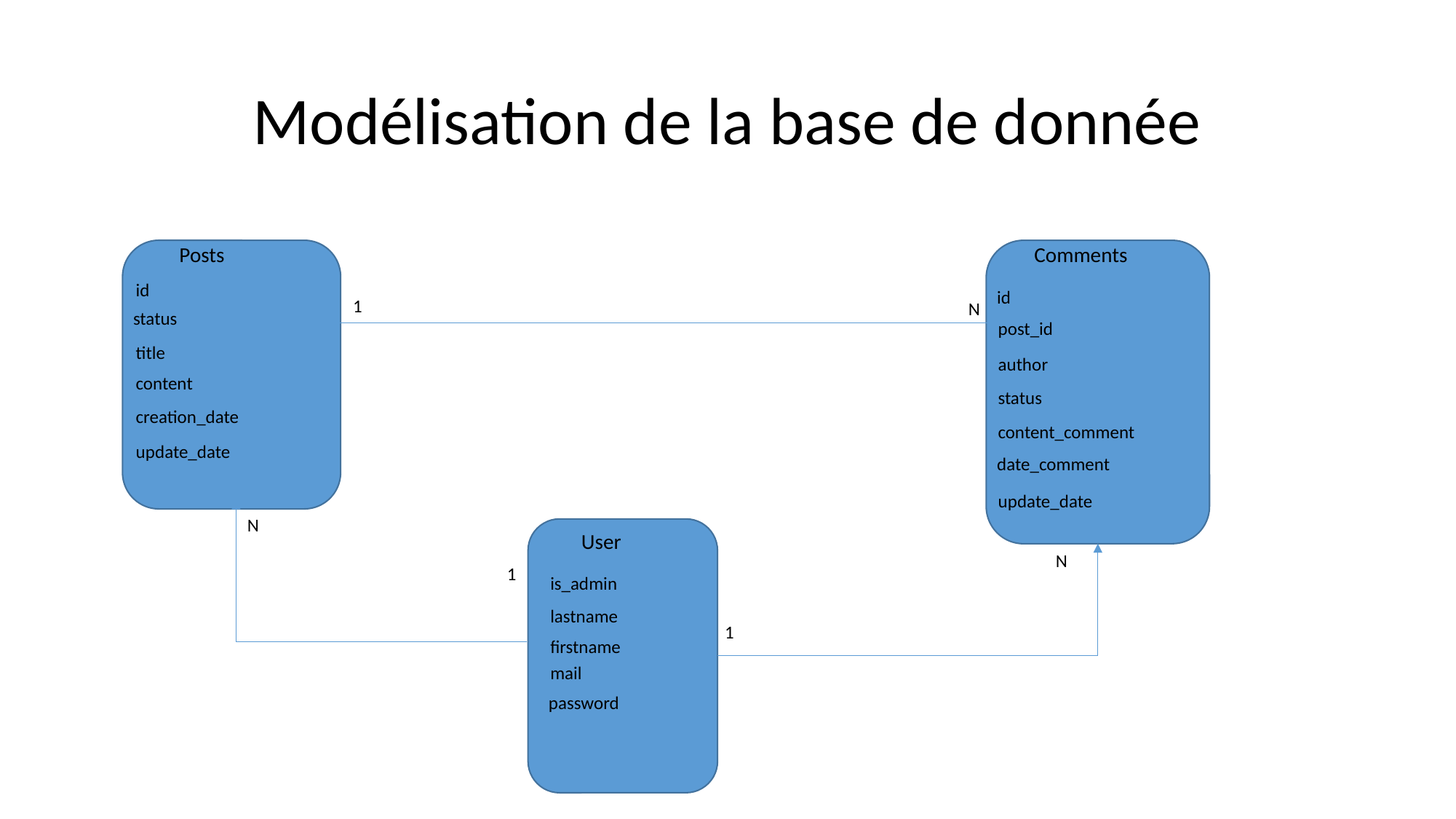

# Modélisation de la base de donnée
Comments
Posts

id
id
1
N
status
post_id
title
author
content
status
creation_date
content_comment
update_date
date_comment
update_date
N

User
N
1
is_admin
lastname
1
firstname
mail
password